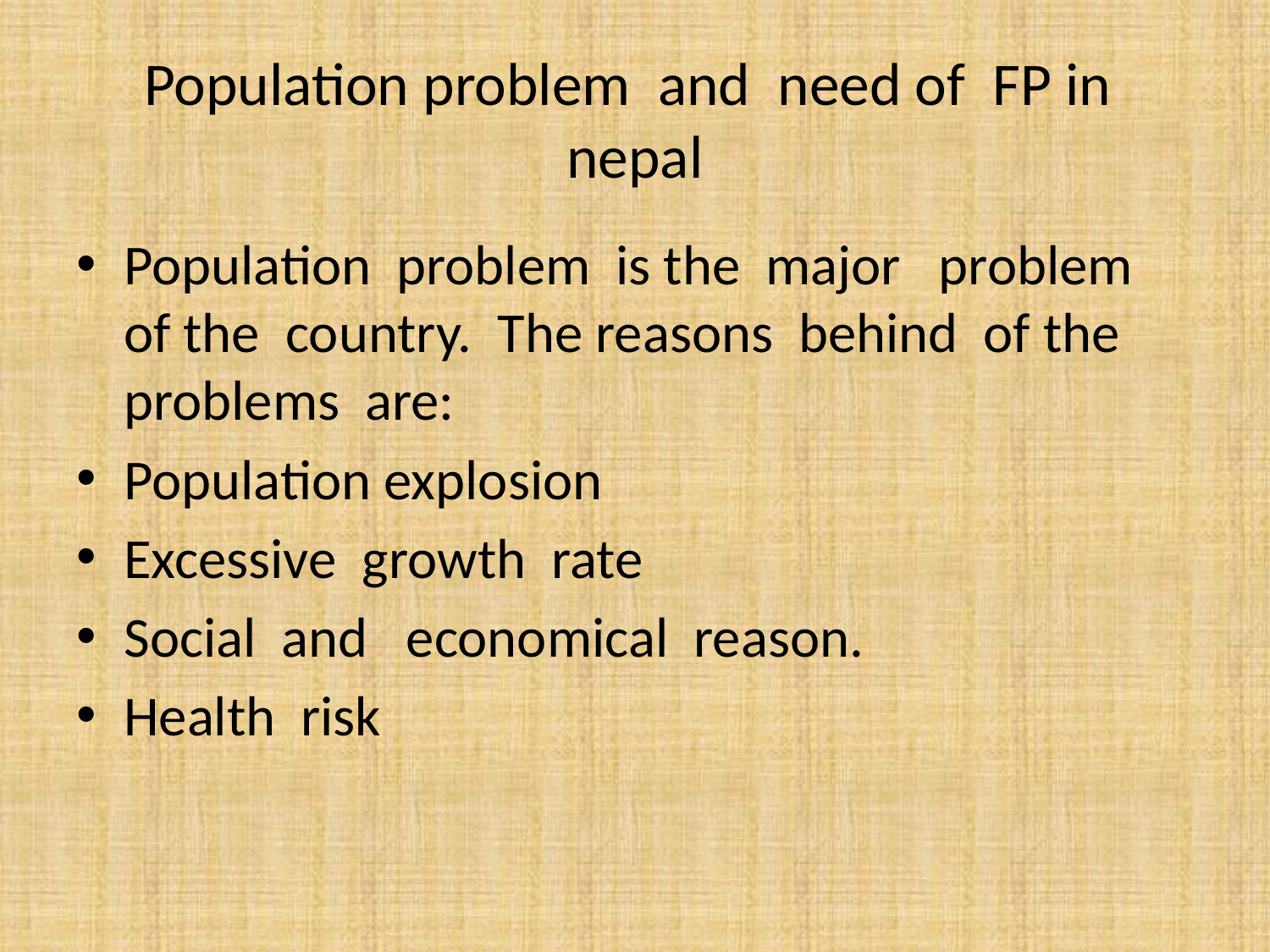

# Population problem  and  need of  FP in  nepal
Population  problem  is the  major   problem  of the  country.  The reasons  behind  of the  problems  are:
Population explosion
Excessive  growth  rate
Social  and   economical  reason.
Health  risk